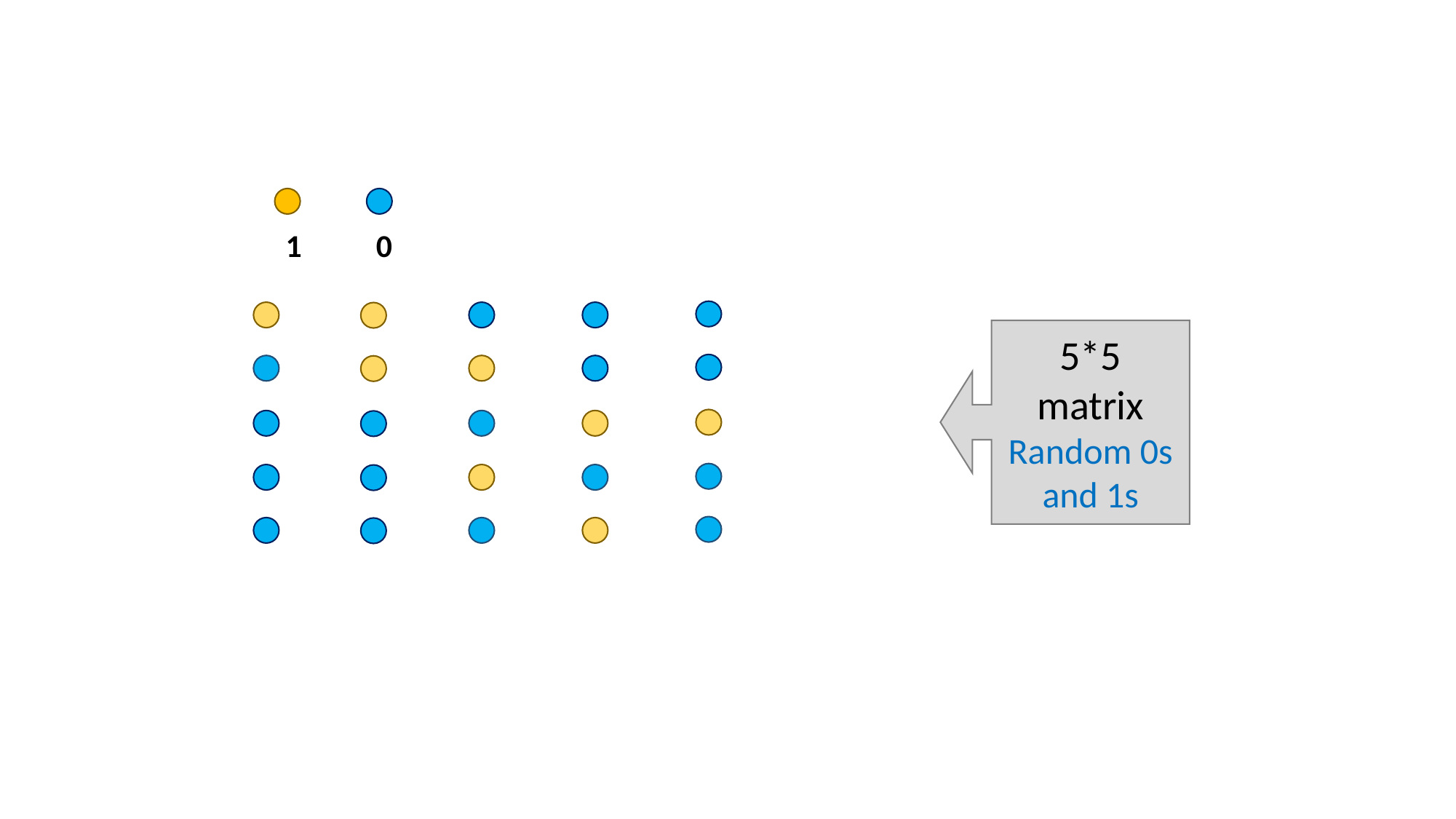

1
0

5*5 matrix
Random 0s and 1s